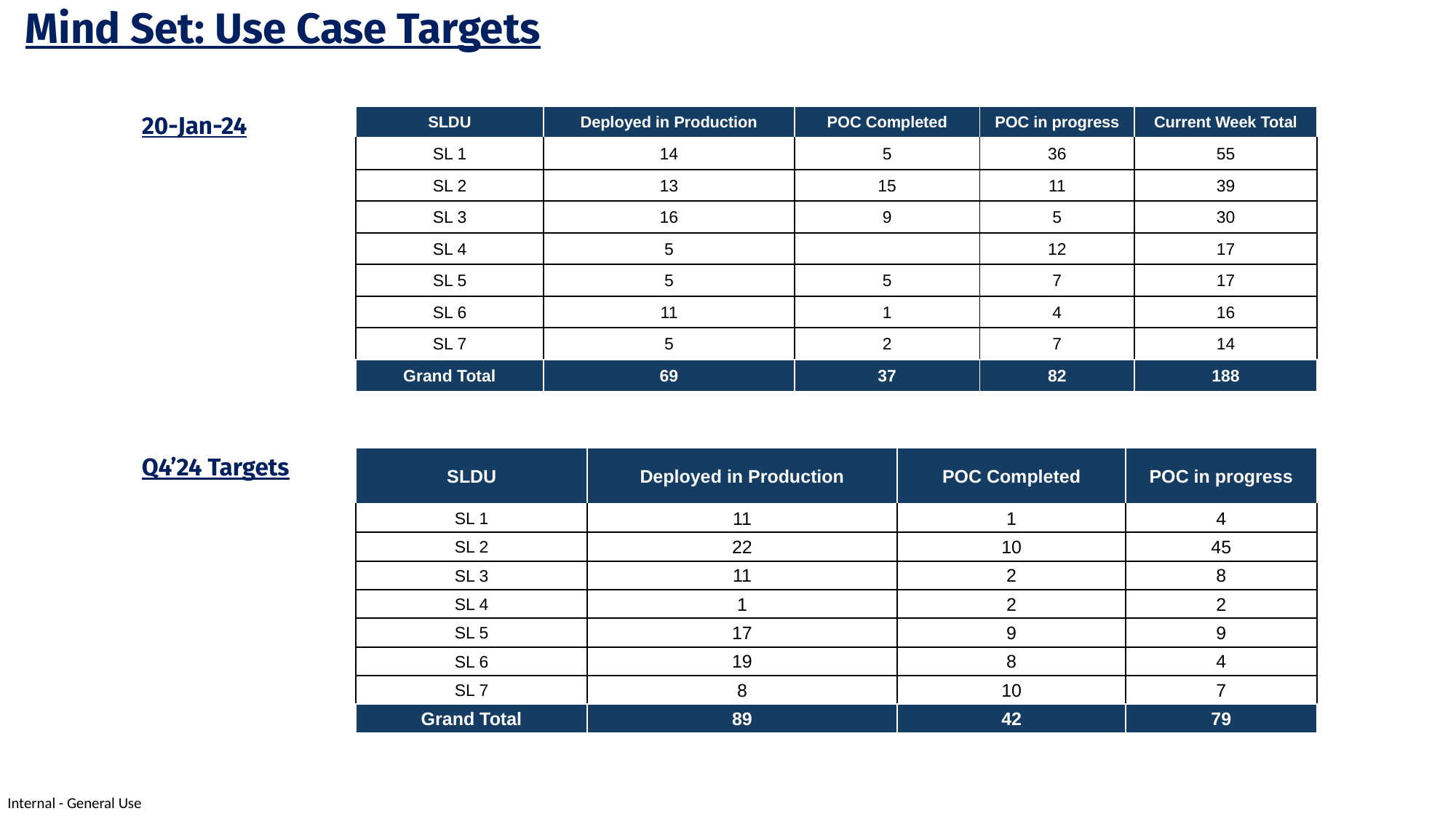

4
Mind Set: Use Case Targets
20-Jan-24
| SLDU | Deployed in Production | POC Completed | POC in progress | Current Week Total |
| --- | --- | --- | --- | --- |
| SL 1 | 14 | 5 | 36 | 55 |
| SL 2 | 13 | 15 | 11 | 39 |
| SL 3 | 16 | 9 | 5 | 30 |
| SL 4 | 5 |  | 12 | 17 |
| SL 5 | 5 | 5 | 7 | 17 |
| SL 6 | 11 | 1 | 4 | 16 |
| SL 7 | 5 | 2 | 7 | 14 |
| Grand Total | 69 | 37 | 82 | 188 |
Q4’24 Targets
| SLDU | Deployed in Production | POC Completed | POC in progress |
| --- | --- | --- | --- |
| SL 1 | 11 | 1 | 4 |
| SL 2 | 22 | 10 | 45 |
| SL 3 | 11 | 2 | 8 |
| SL 4 | 1 | 2 | 2 |
| SL 5 | 17 | 9 | 9 |
| SL 6 | 19 | 8 | 4 |
| SL 7 | 8 | 10 | 7 |
| Grand Total | 89 | 42 | 79 |